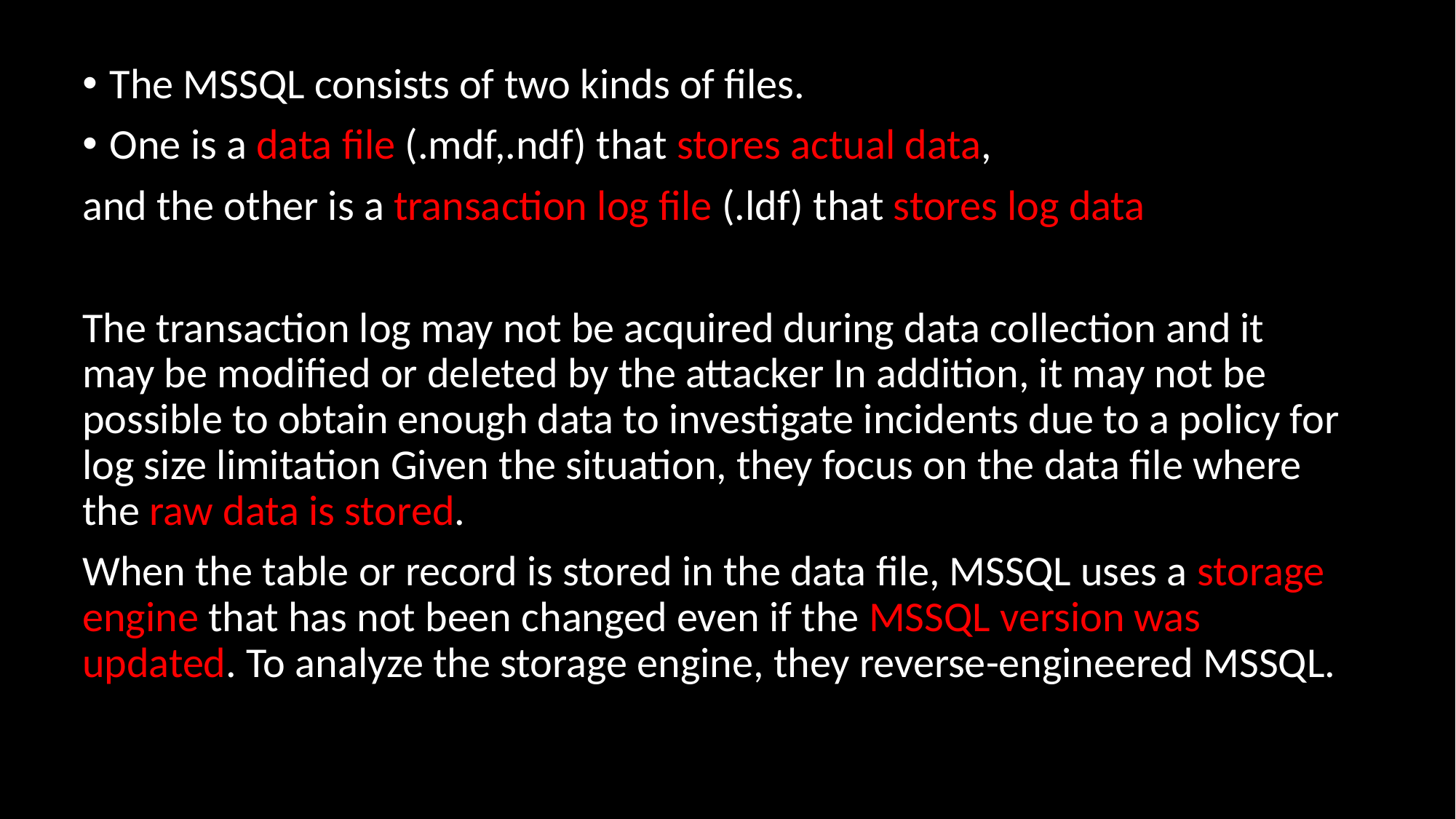

The MSSQL consists of two kinds of files.
One is a data file (.mdf,.ndf) that stores actual data,
and the other is a transaction log file (.ldf) that stores log data

The transaction log may not be acquired during data collection and it may be modified or deleted by the attacker In addition, it may not be possible to obtain enough data to investigate incidents due to a policy for log size limitation Given the situation, they focus on the data file where the raw data is stored.
When the table or record is stored in the data file, MSSQL uses a storage engine that has not been changed even if the MSSQL version was updated. To analyze the storage engine, they reverse-engineered MSSQL.